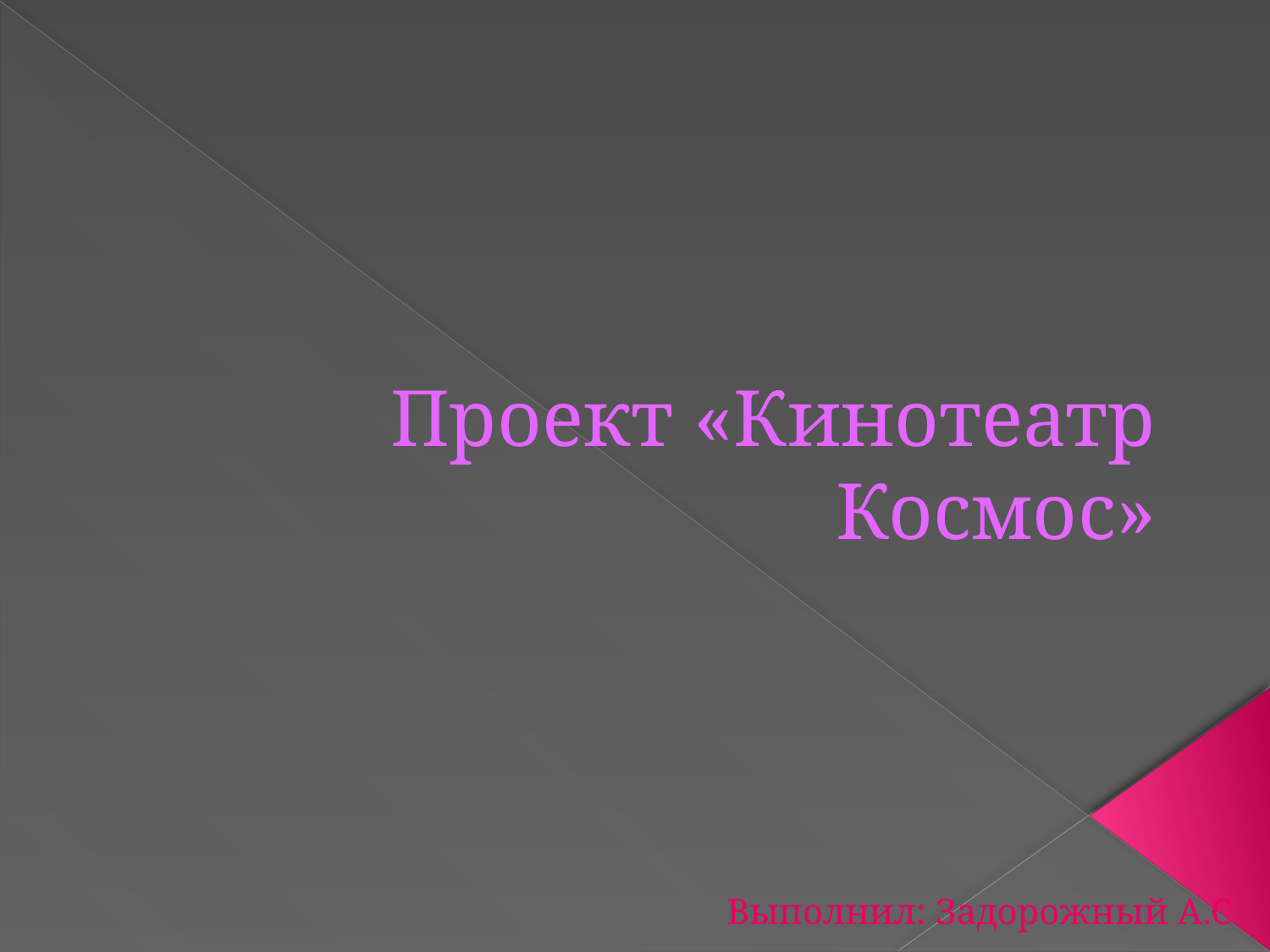

# Проект «Кинотеатр Космос»
Выполнил: Задорожный А.С